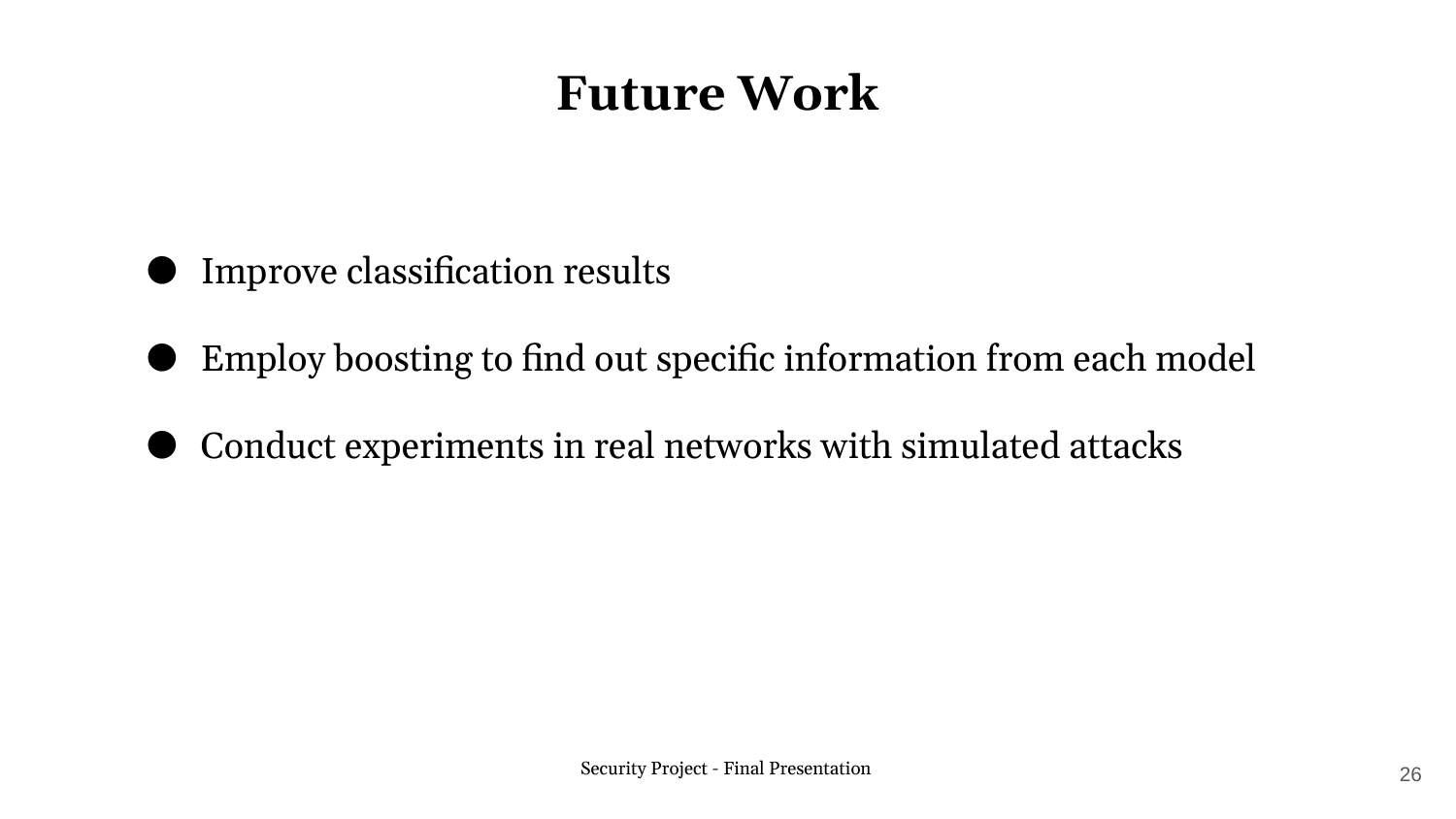

Future Work
Improve classification results

Employ boosting to find out specific information from each model

Conduct experiments in real networks with simulated attacks

26
Security Project - Final Presentation